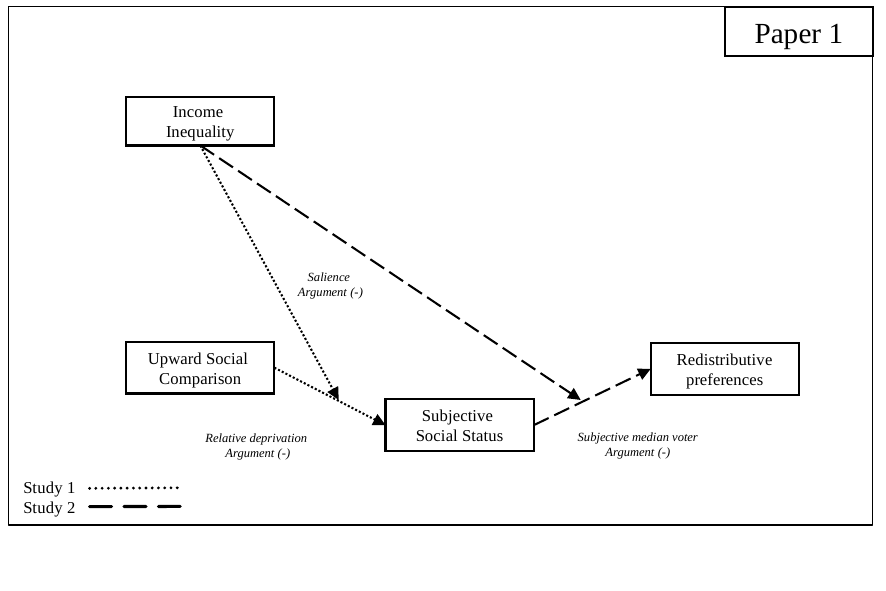

Paper 1
Income
Inequality
Salience
Argument (-)
Upward Social
Comparison
Redistributive
preferences
Subjective
Social Status
Subjective median voter
Argument (-)
Relative deprivation
Argument (-)
Study 1
Study 2